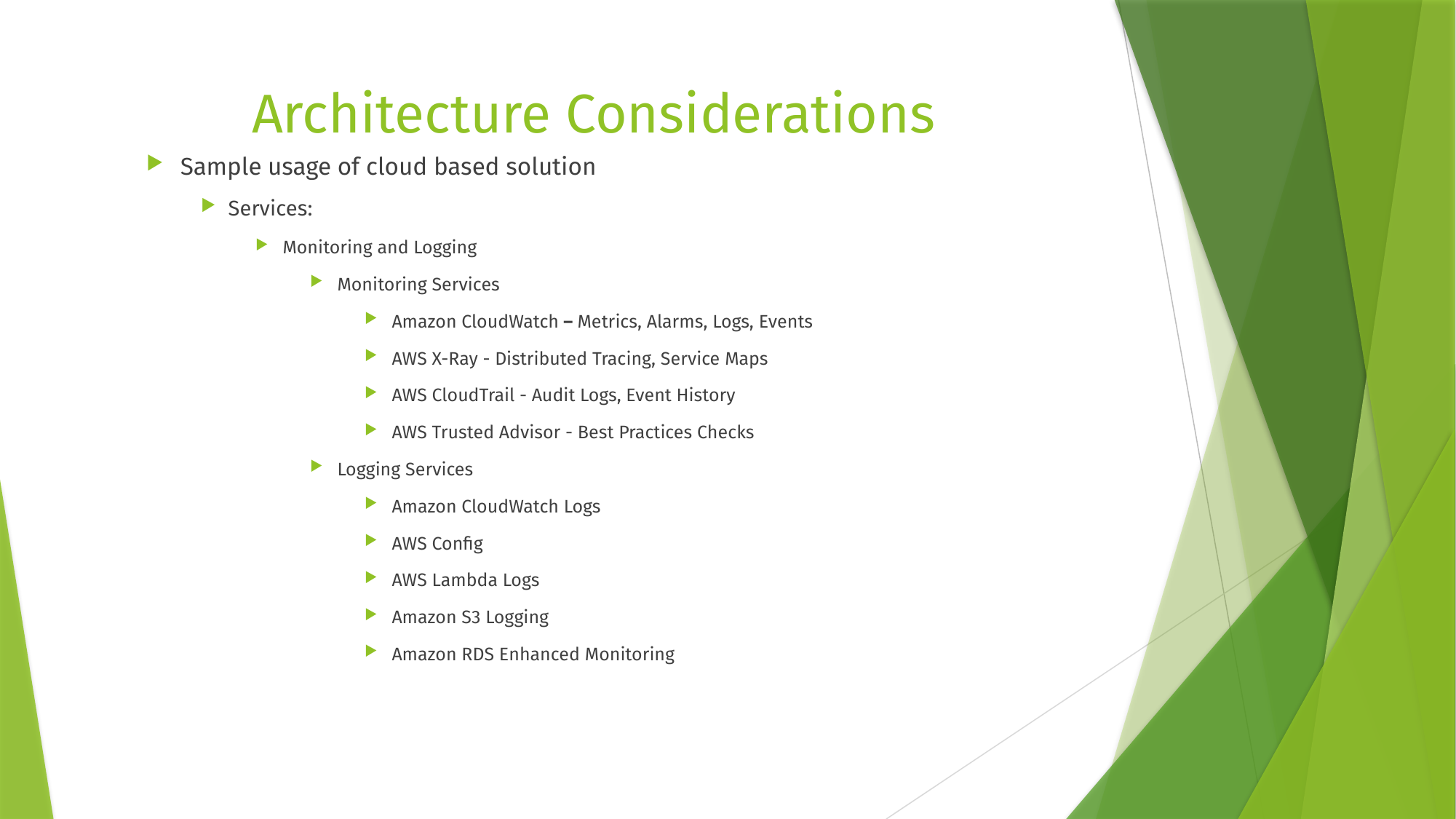

# Architecture Considerations
Sample usage of cloud based solution
Services:
Monitoring and Logging
Monitoring Services
Amazon CloudWatch – Metrics, Alarms, Logs, Events
AWS X-Ray - Distributed Tracing, Service Maps
AWS CloudTrail - Audit Logs, Event History
AWS Trusted Advisor - Best Practices Checks
Logging Services
Amazon CloudWatch Logs
AWS Config
AWS Lambda Logs
Amazon S3 Logging
Amazon RDS Enhanced Monitoring